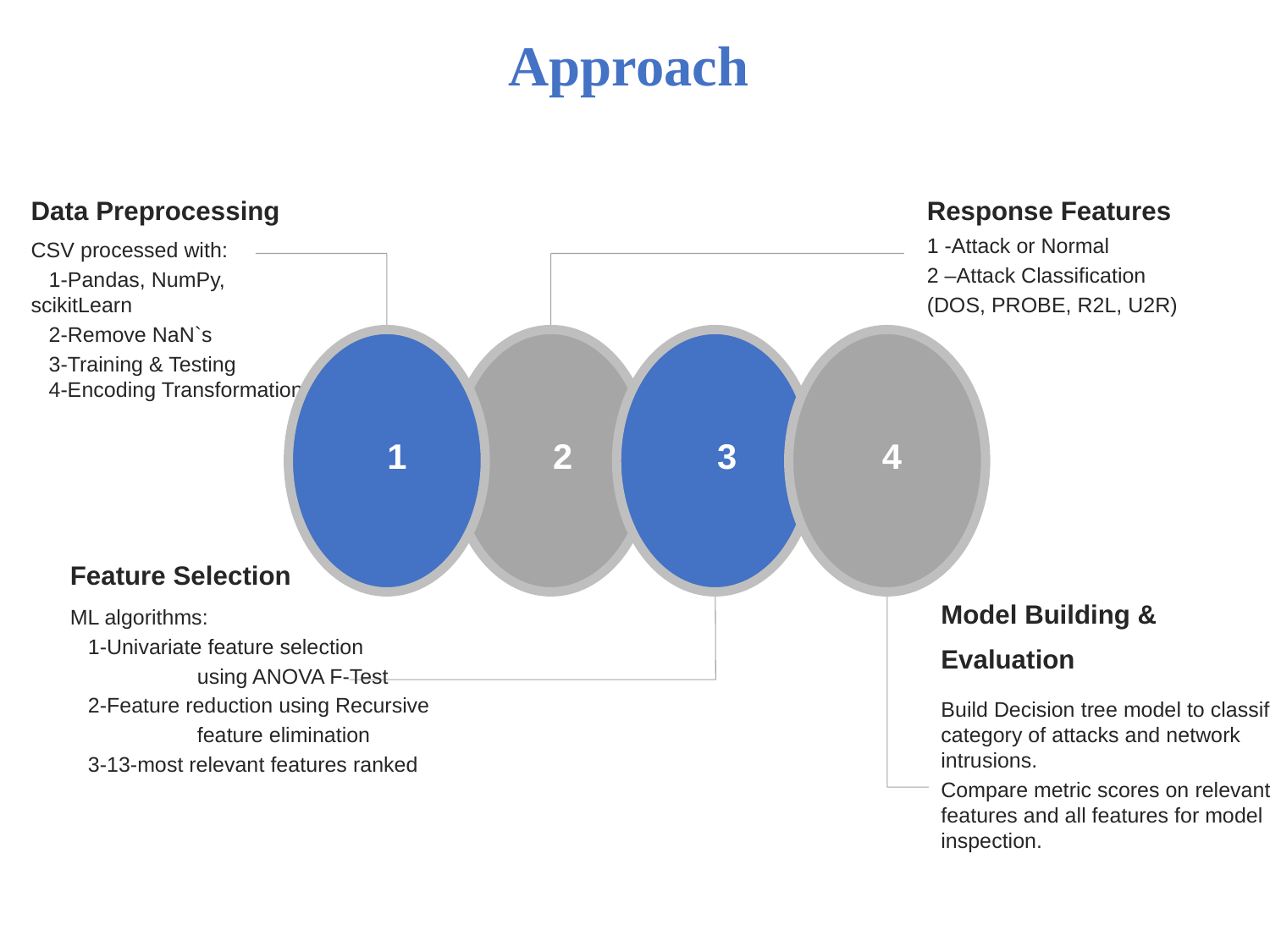

Approach
Response Features
1 -Attack or Normal
2 –Attack Classification
(DOS, PROBE, R2L, U2R)
Data Preprocessing
CSV processed with:
   1-Pandas, NumPy, scikitLearn
   2-Remove NaN`s
   3-Training & Testing
   4-Encoding Transformation

2

3

4

1
Feature Selection
ML algorithms:
   1-Univariate feature selection
	using ANOVA F-Test
   2-Feature reduction using Recursive
	feature elimination
   3-13-most relevant features ranked
Model Building & Evaluation
Build Decision tree model to classify category of attacks and network intrusions.
Compare metric scores on relevant features and all features for model inspection.